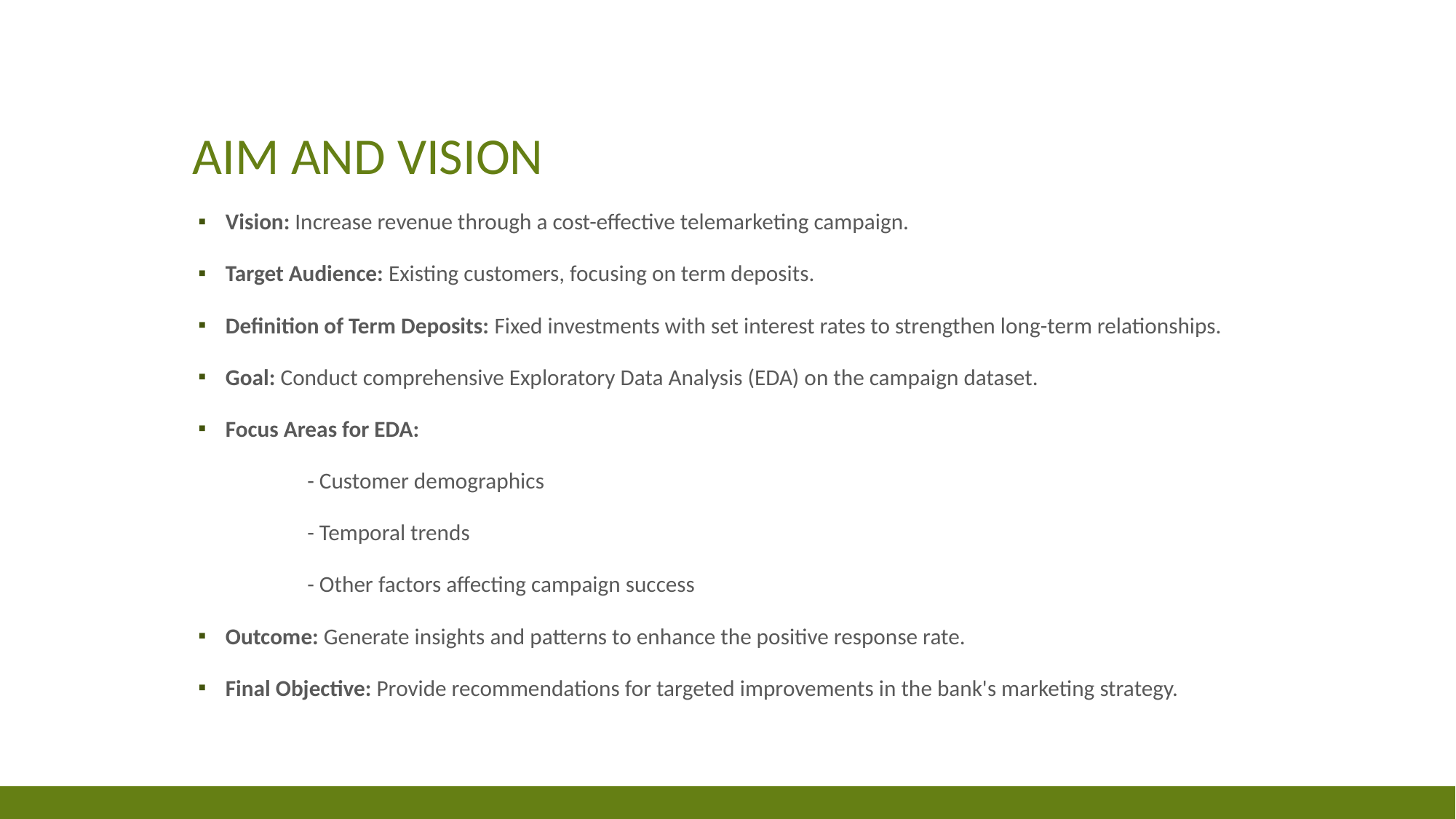

# Aim and vision
Vision: Increase revenue through a cost-effective telemarketing campaign.
Target Audience: Existing customers, focusing on term deposits.
Definition of Term Deposits: Fixed investments with set interest rates to strengthen long-term relationships.
Goal: Conduct comprehensive Exploratory Data Analysis (EDA) on the campaign dataset.
Focus Areas for EDA:
	- Customer demographics
	- Temporal trends
  	- Other factors affecting campaign success
Outcome: Generate insights and patterns to enhance the positive response rate.
Final Objective: Provide recommendations for targeted improvements in the bank's marketing strategy.